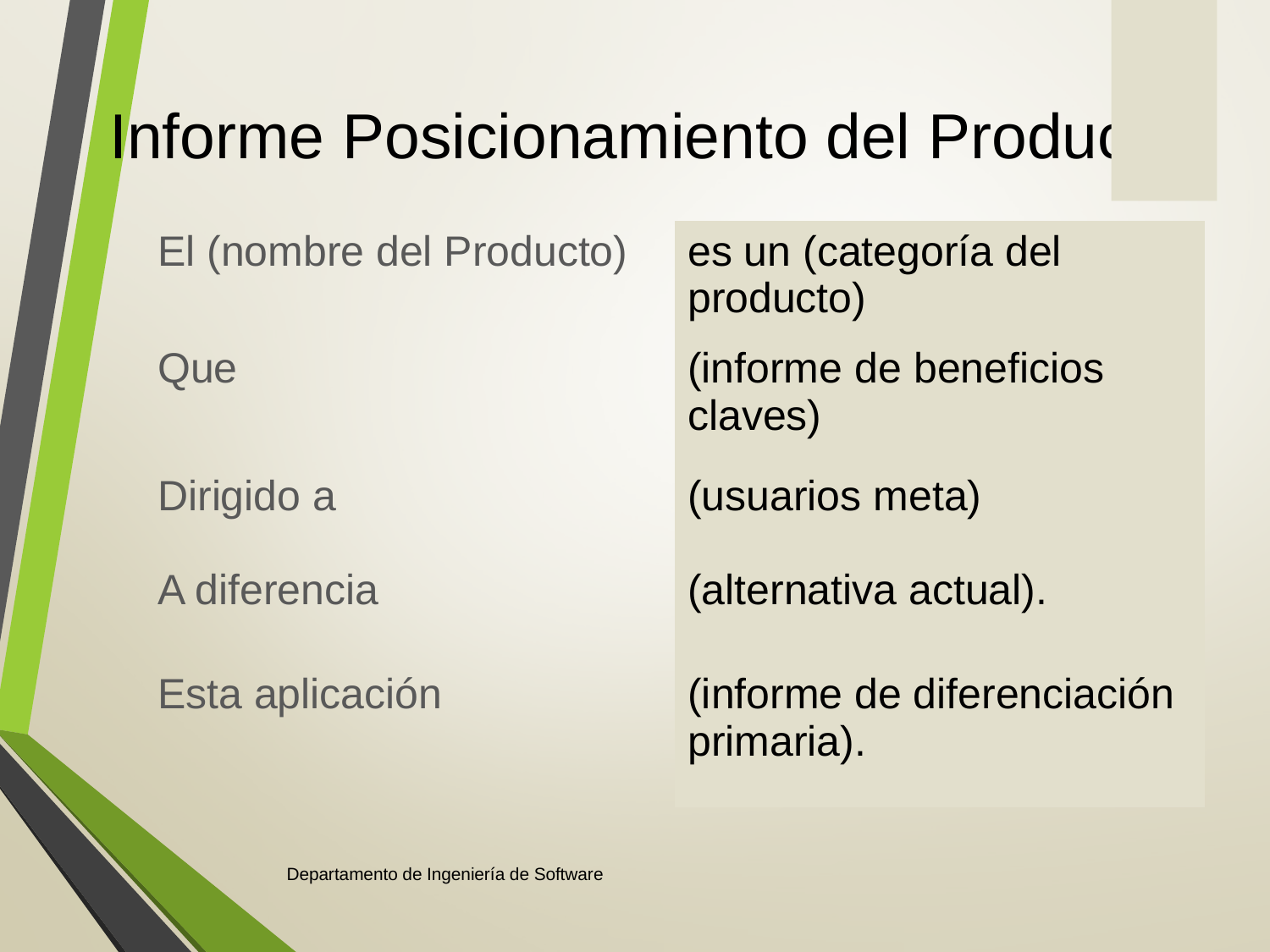

# Informe Posicionamiento del Producto
| El (nombre del Producto) | es un (categoría del producto) |
| --- | --- |
| Que | (informe de beneficios claves) |
| Dirigido a | (usuarios meta) |
| A diferencia | (alternativa actual). |
| Esta aplicación | (informe de diferenciación primaria). |
Departamento de Ingeniería de Software